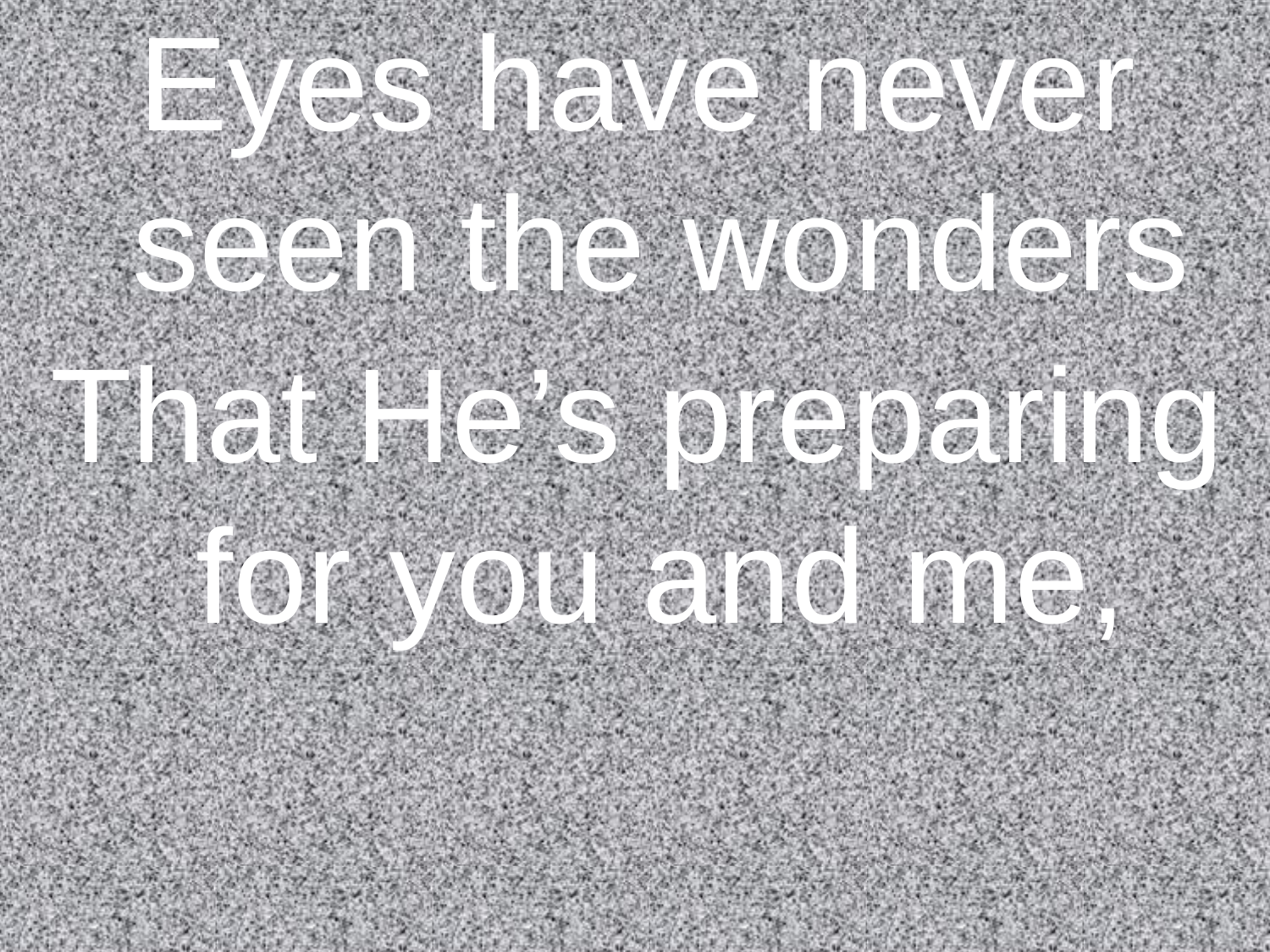

Eyes have never seen the wonders
That He’s preparing for you and me,